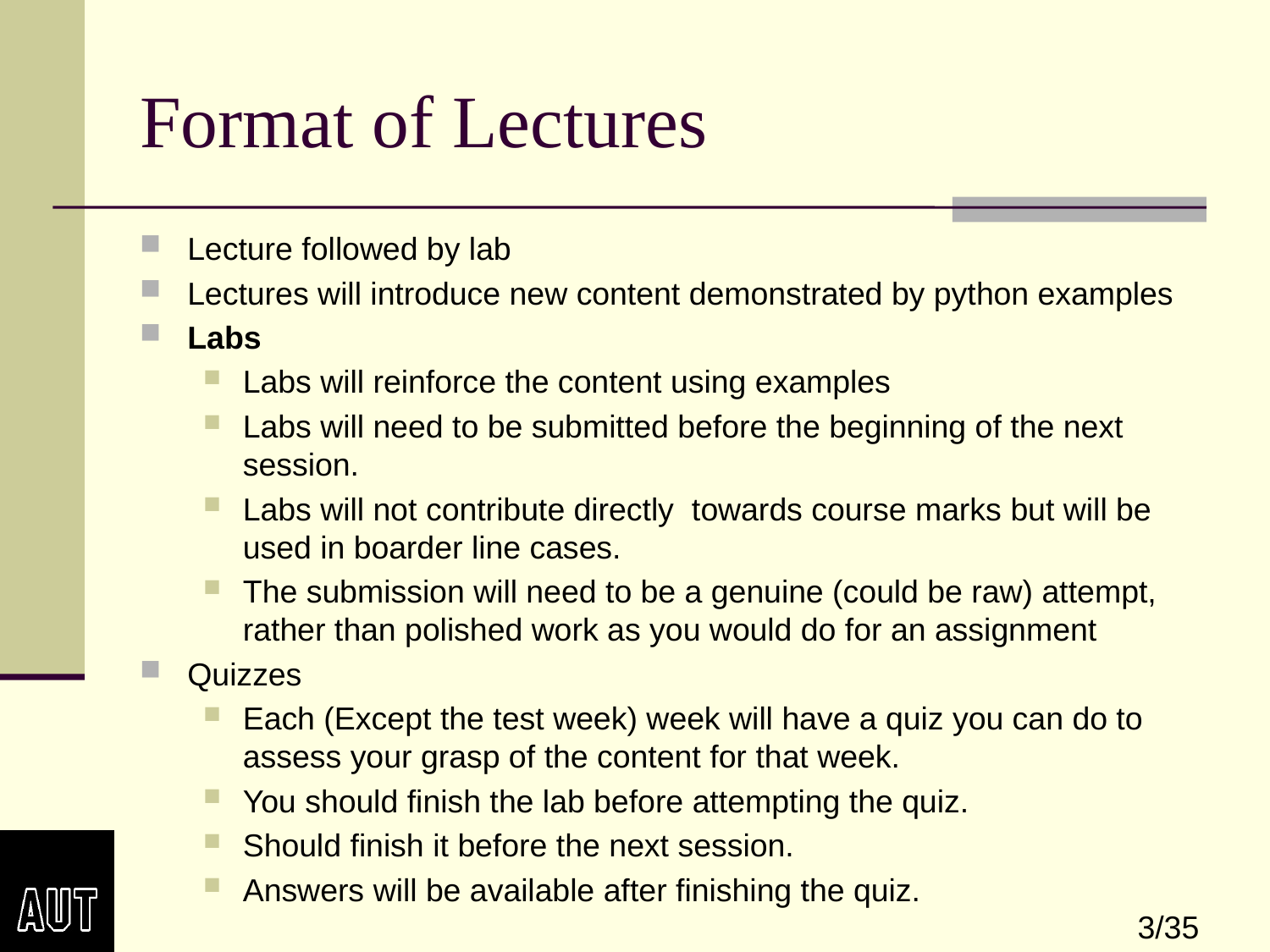

# Format of Lectures
Lecture followed by lab
Lectures will introduce new content demonstrated by python examples
Labs
Labs will reinforce the content using examples
Labs will need to be submitted before the beginning of the next session.
Labs will not contribute directly  towards course marks but will be used in boarder line cases.
The submission will need to be a genuine (could be raw) attempt, rather than polished work as you would do for an assignment
Quizzes
Each (Except the test week) week will have a quiz you can do to assess your grasp of the content for that week.
You should finish the lab before attempting the quiz.
Should finish it before the next session.
Answers will be available after finishing the quiz.